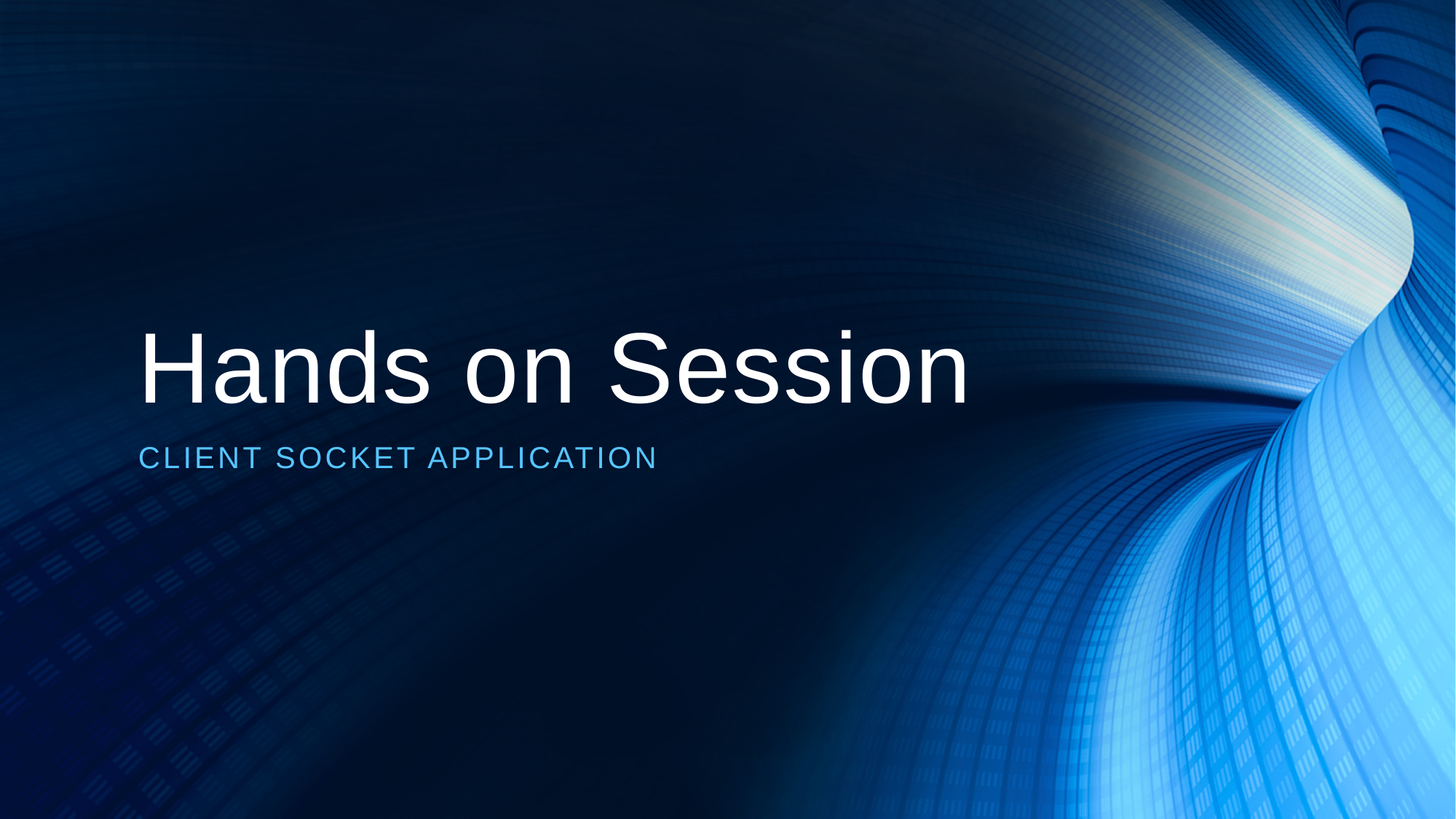

# Hands on Session
Client Socket application